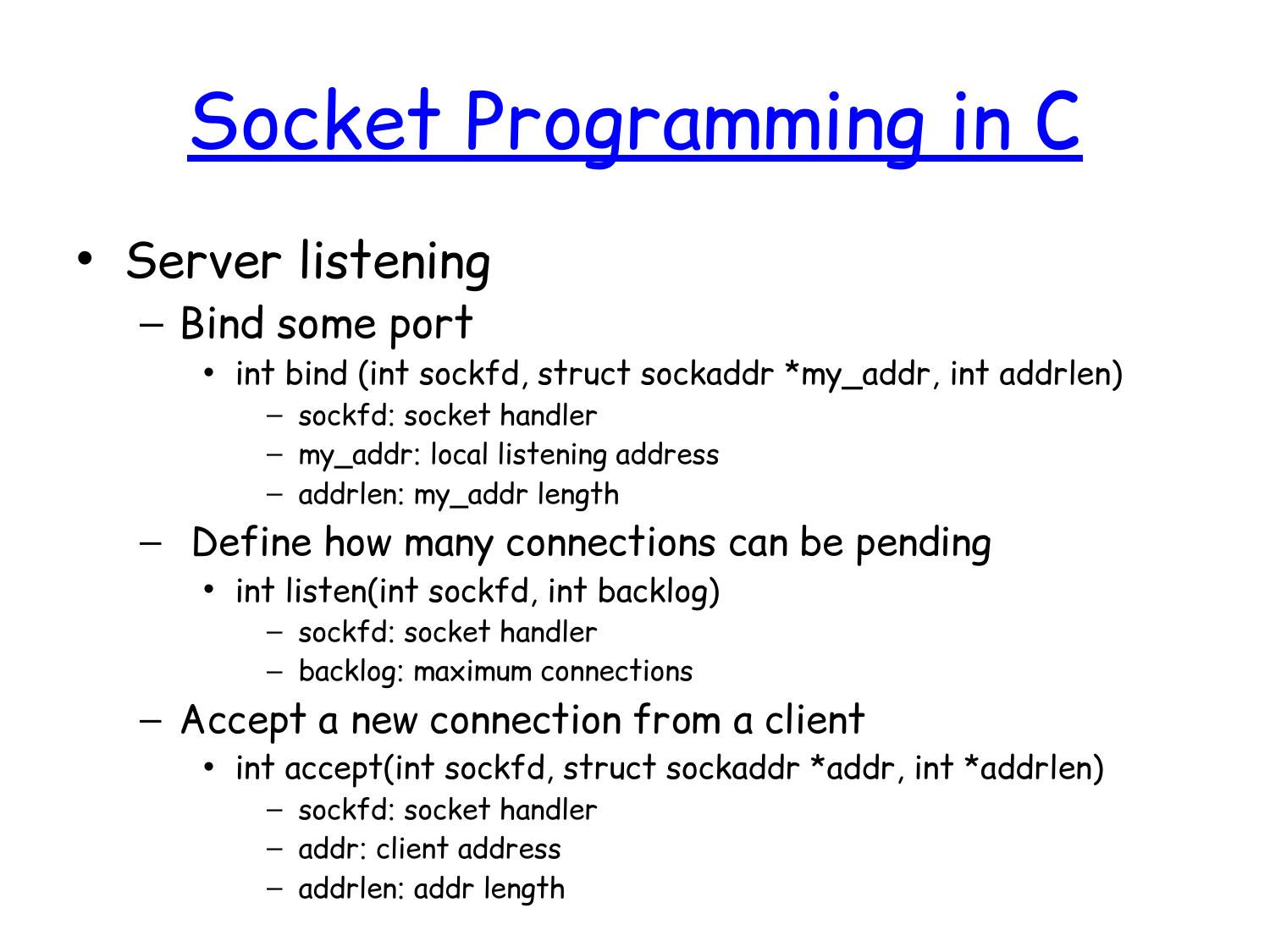

# Socket Programming in C
Server listening
Bind some port
int bind (int sockfd, struct sockaddr *my_addr, int addrlen)
sockfd: socket handler
my_addr: local listening address
addrlen: my_addr length
 Define how many connections can be pending
int listen(int sockfd, int backlog)
sockfd: socket handler
backlog: maximum connections
Accept a new connection from a client
int accept(int sockfd, struct sockaddr *addr, int *addrlen)
sockfd: socket handler
addr: client address
addrlen: addr length